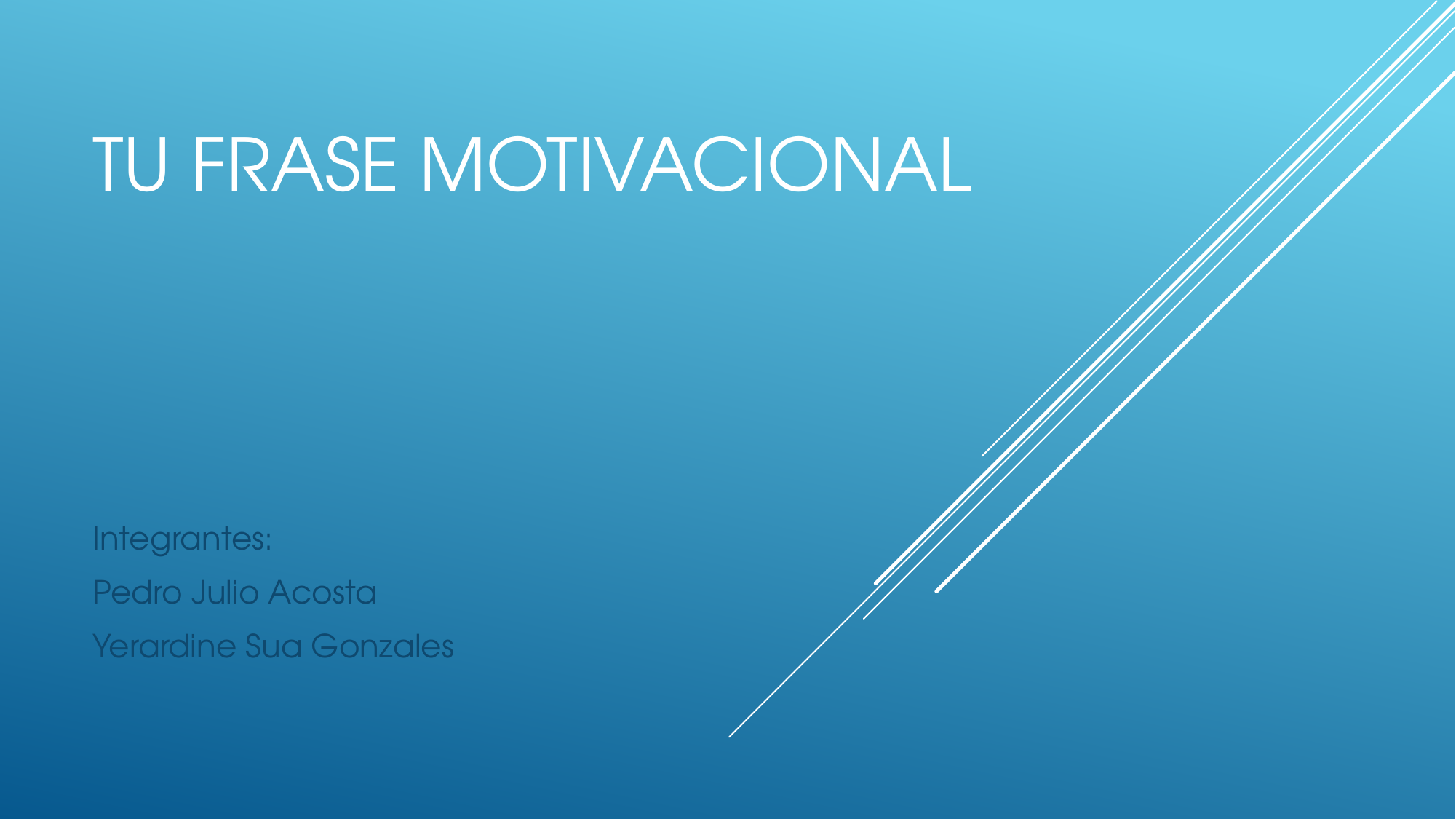

# Tu FRASE motivacional

Integrantes:
Pedro Julio Acosta
Yerardine Sua Gonzales